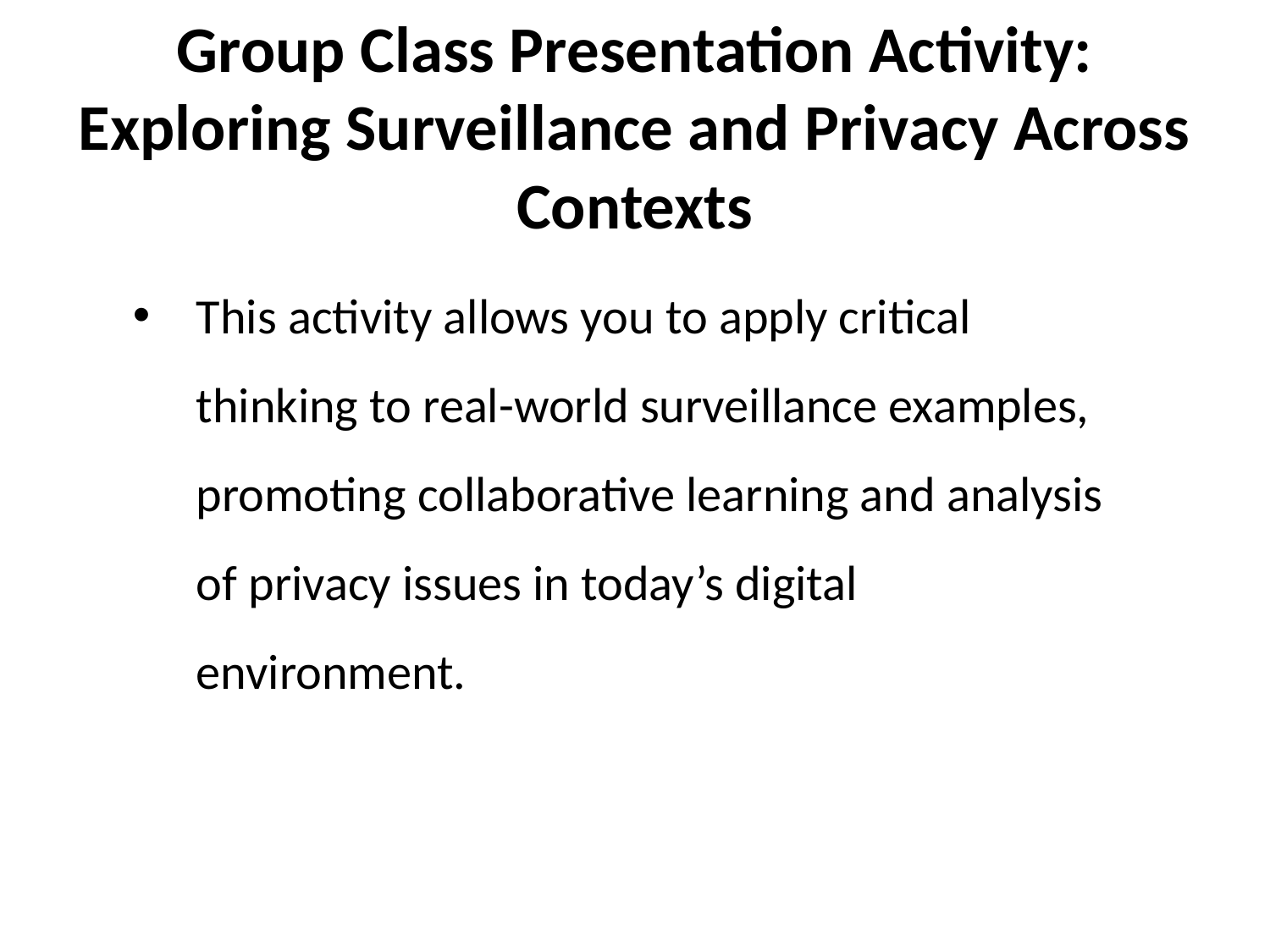

# Group Class Presentation Activity: Exploring Surveillance and Privacy Across Contexts
This activity allows you to apply critical thinking to real-world surveillance examples, promoting collaborative learning and analysis of privacy issues in today’s digital environment.